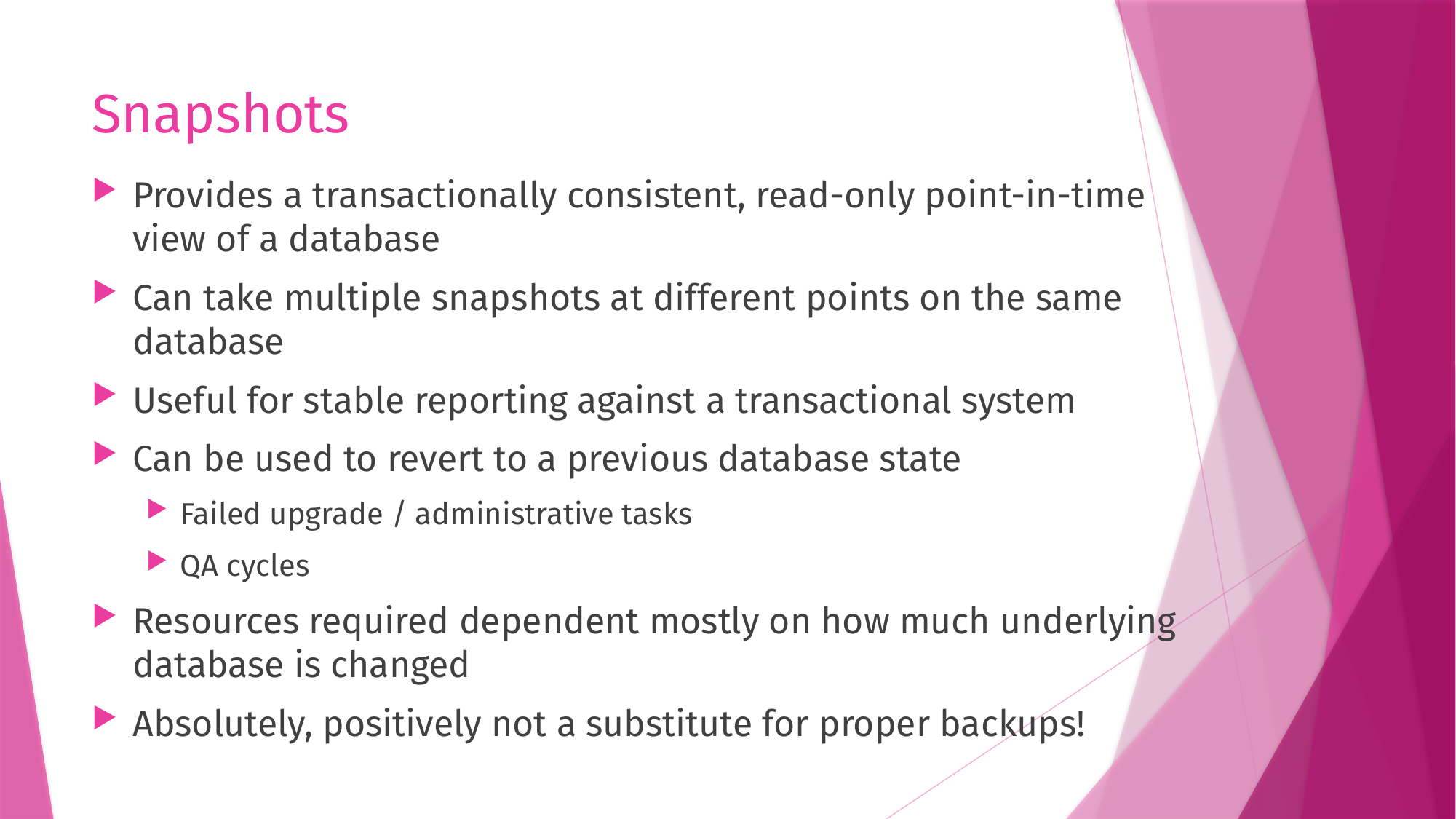

# Snapshots
Provides a transactionally consistent, read-only point-in-time view of a database
Can take multiple snapshots at different points on the same database
Useful for stable reporting against a transactional system
Can be used to revert to a previous database state
Failed upgrade / administrative tasks
QA cycles
Resources required dependent mostly on how much underlying database is changed
Absolutely, positively not a substitute for proper backups!